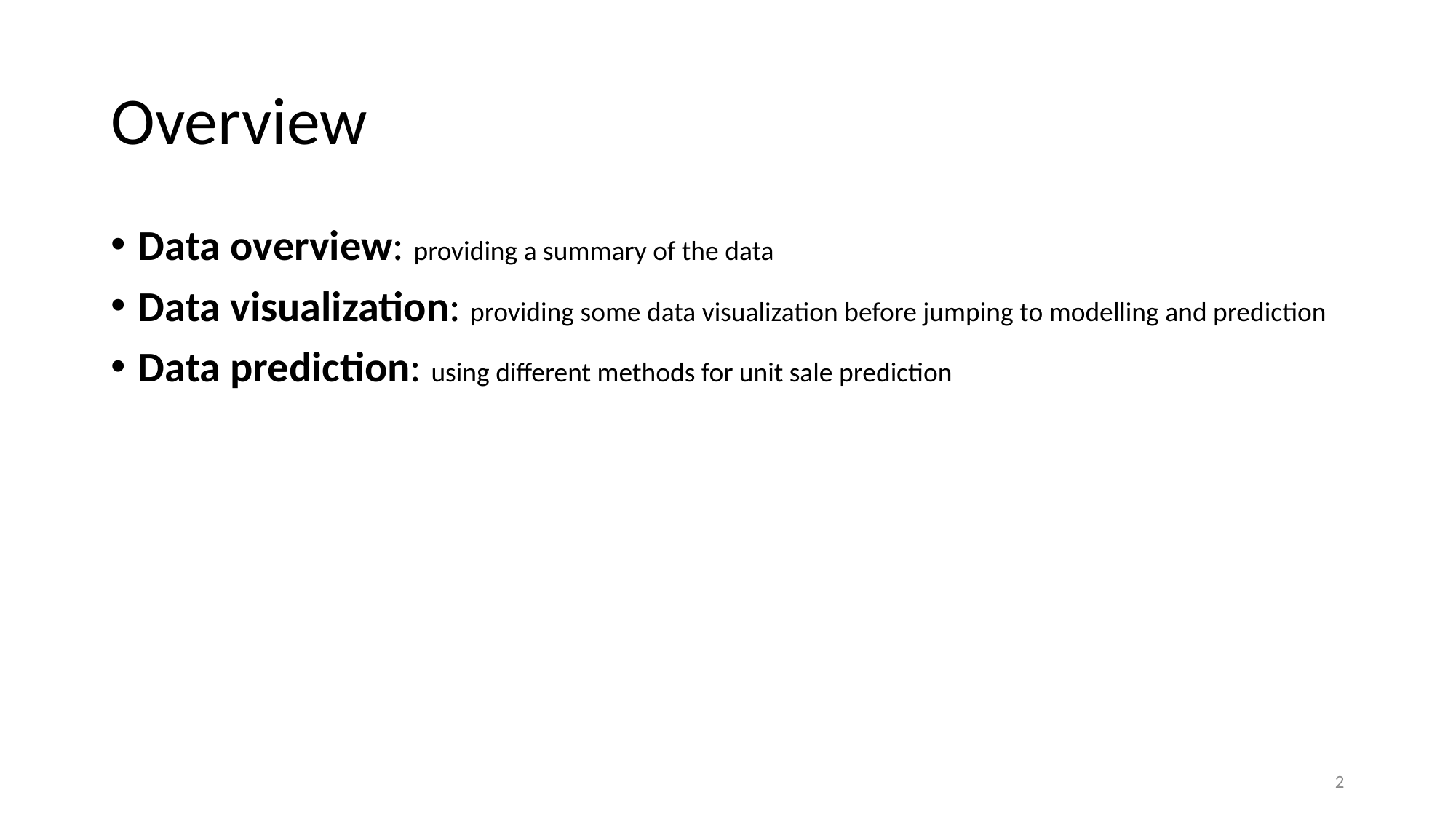

# Overview
Data overview: providing a summary of the data
Data visualization: providing some data visualization before jumping to modelling and prediction
Data prediction: using different methods for unit sale prediction
2